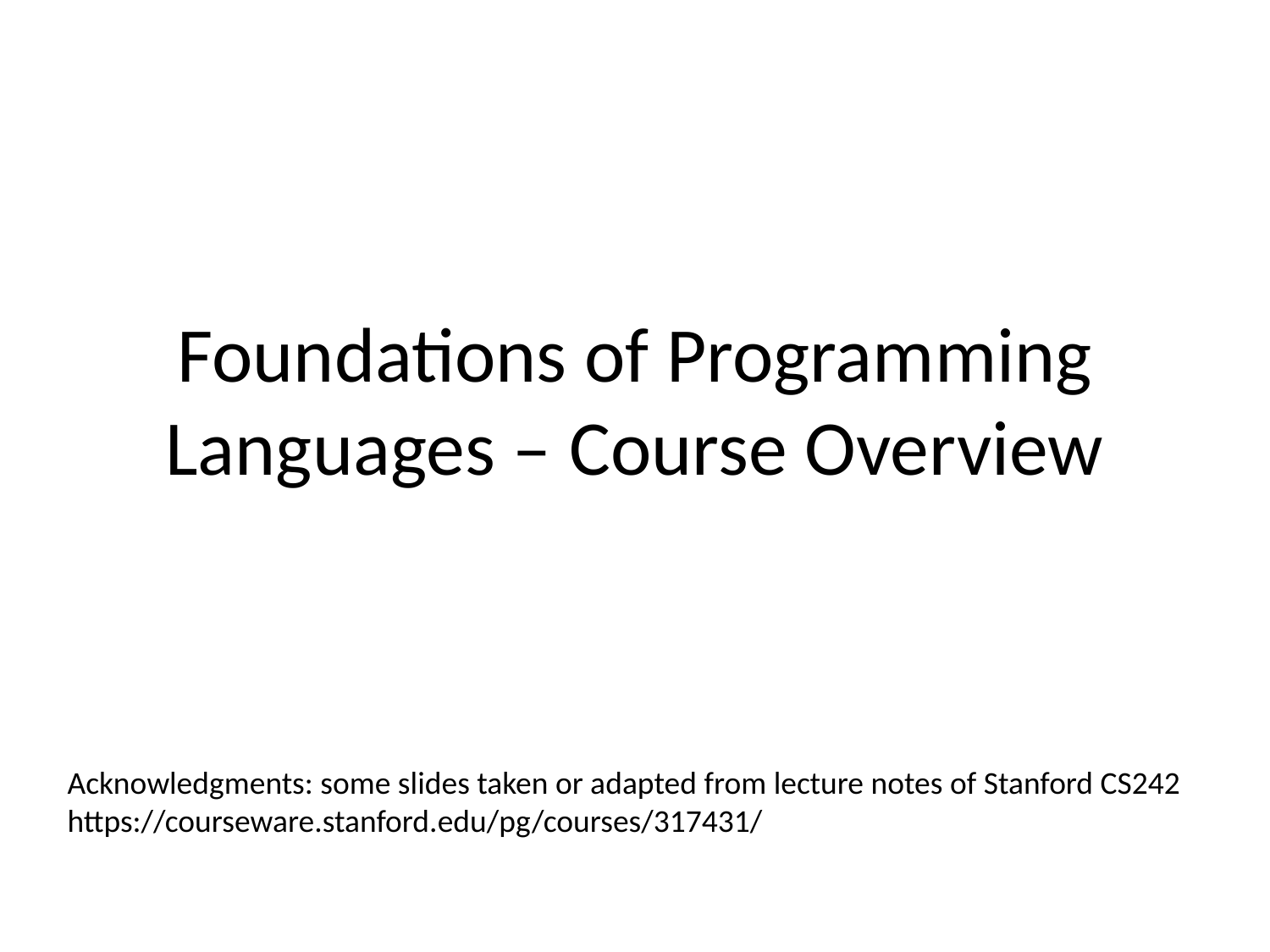

# Foundations of Programming Languages – Course Overview

Acknowledgments: some slides taken or adapted from lecture notes of Stanford CS242
https://courseware.stanford.edu/pg/courses/317431/